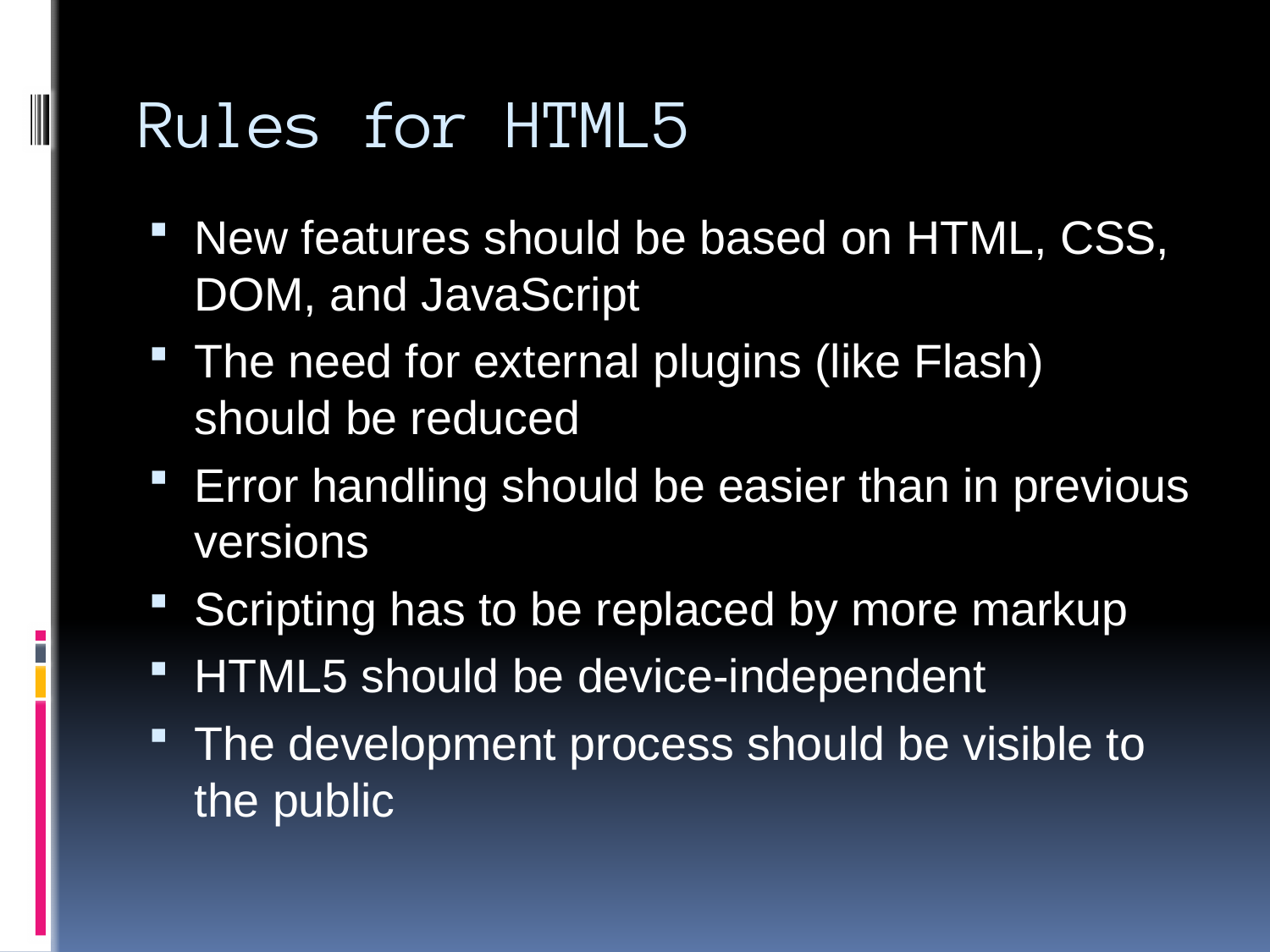

# Rules for HTML5
New features should be based on HTML, CSS, DOM, and JavaScript
The need for external plugins (like Flash) should be reduced
Error handling should be easier than in previous versions
Scripting has to be replaced by more markup
HTML5 should be device-independent
The development process should be visible to the public